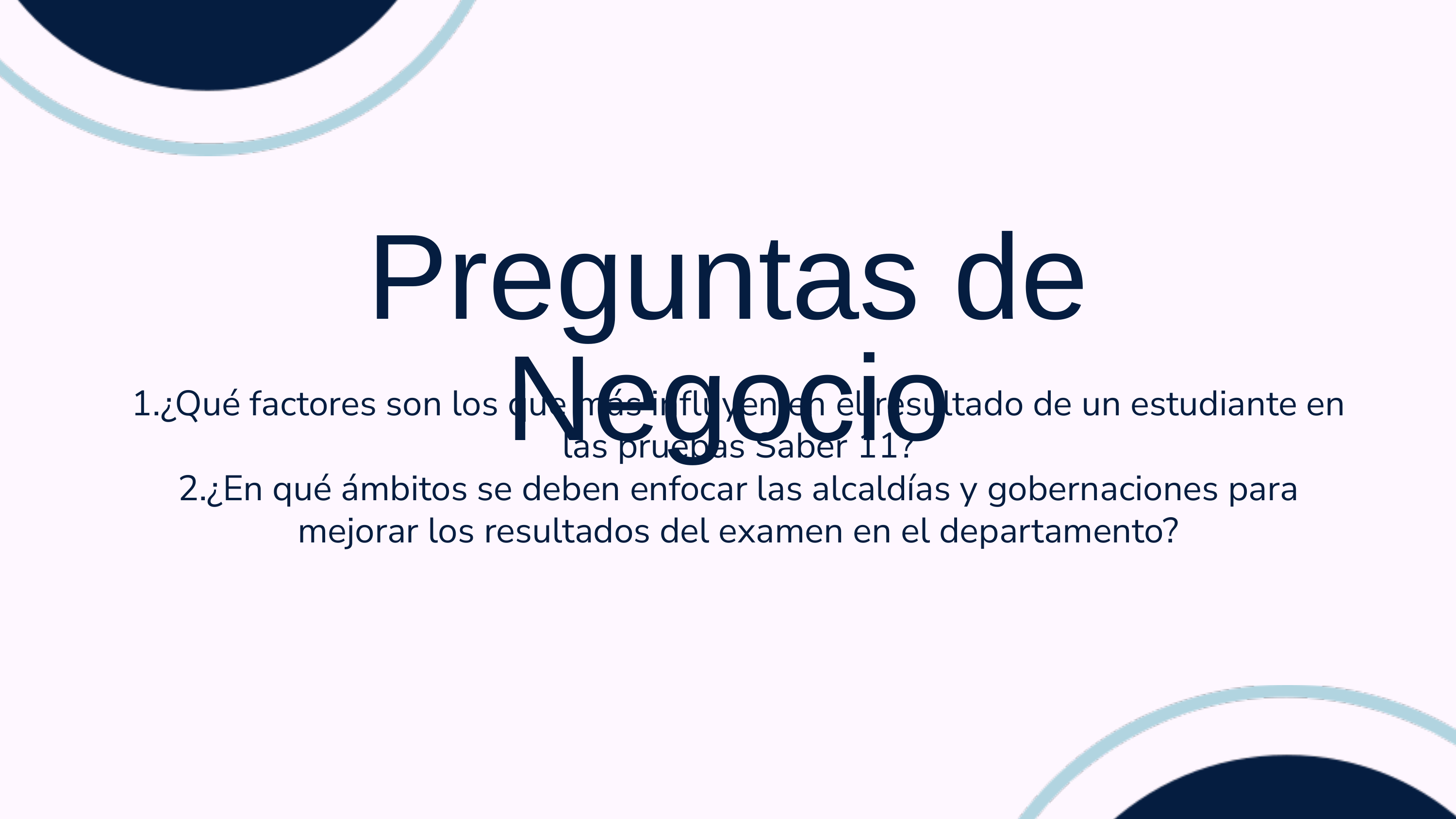

Preguntas de Negocio
1.¿Qué factores son los que más influyen en el resultado de un estudiante en las pruebas Saber 11?
2.¿En qué ámbitos se deben enfocar las alcaldías y gobernaciones para mejorar los resultados del examen en el departamento?